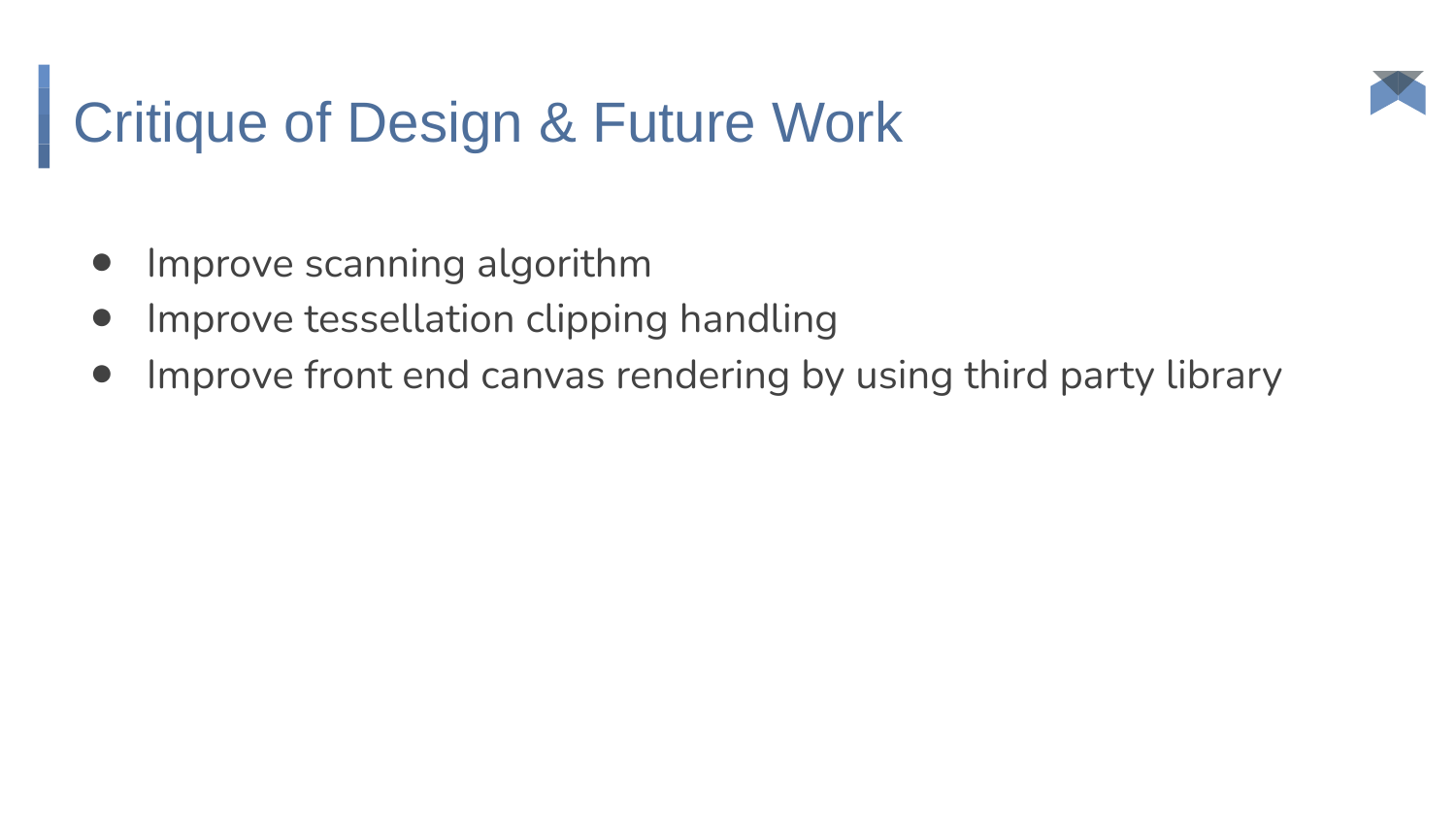

# Critique of Design & Future Work
Improve scanning algorithm
Improve tessellation clipping handling
Improve front end canvas rendering by using third party library